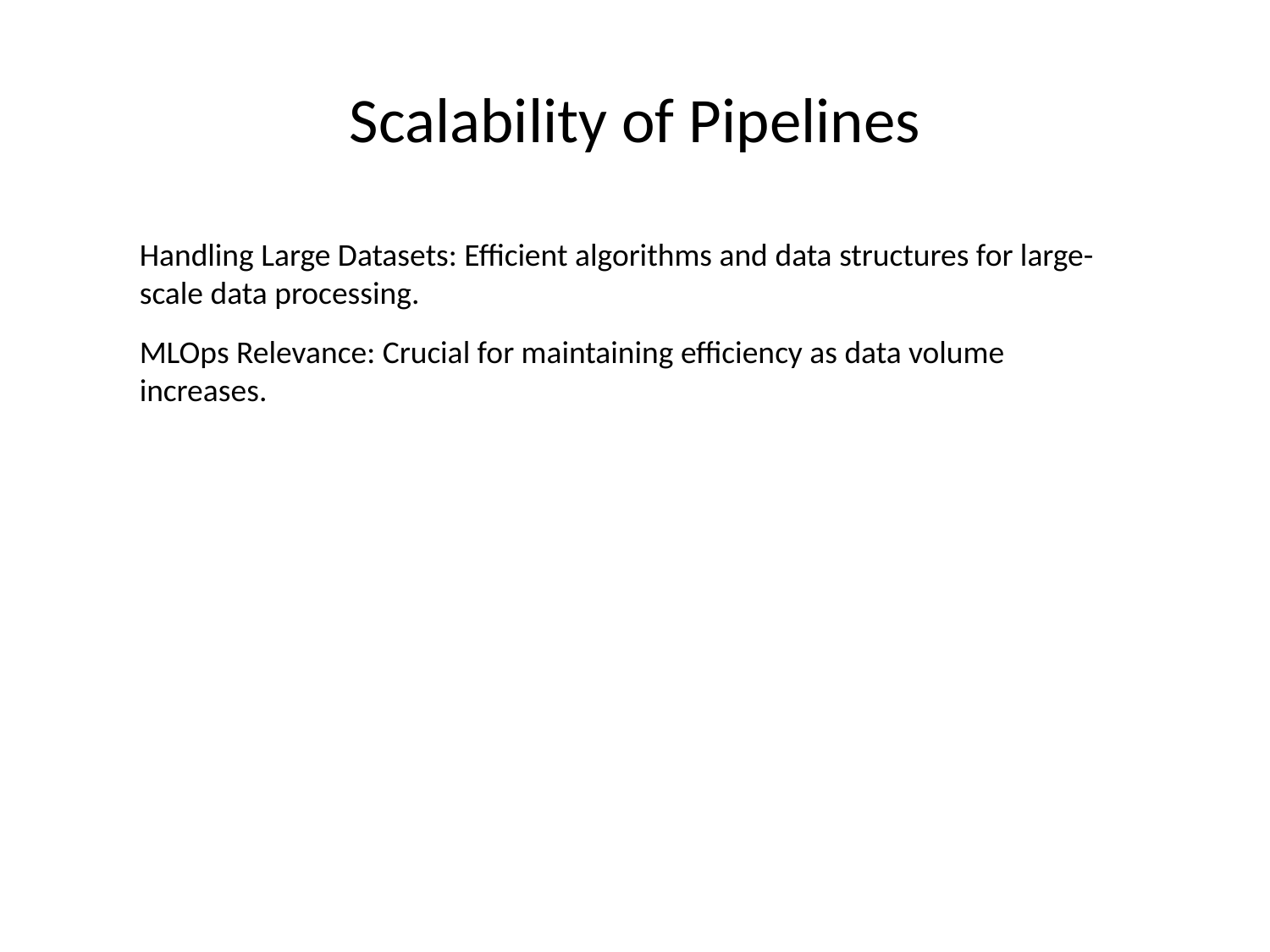

# Scalability of Pipelines

Handling Large Datasets: Efficient algorithms and data structures for large-scale data processing.
MLOps Relevance: Crucial for maintaining efficiency as data volume increases.